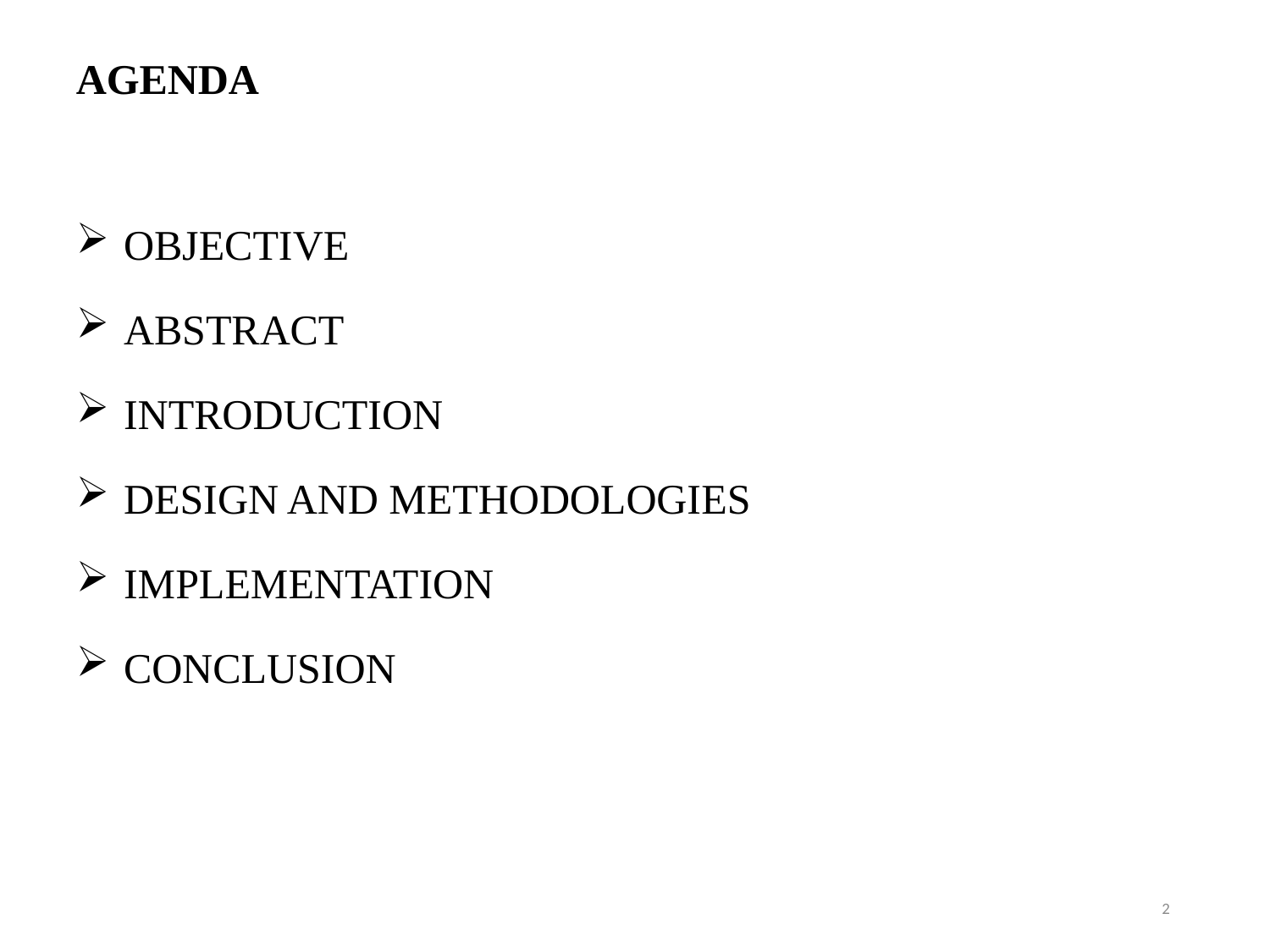

AGENDA
OBJECTIVE
ABSTRACT
INTRODUCTION
DESIGN AND METHODOLOGIES
IMPLEMENTATION
CONCLUSION

2